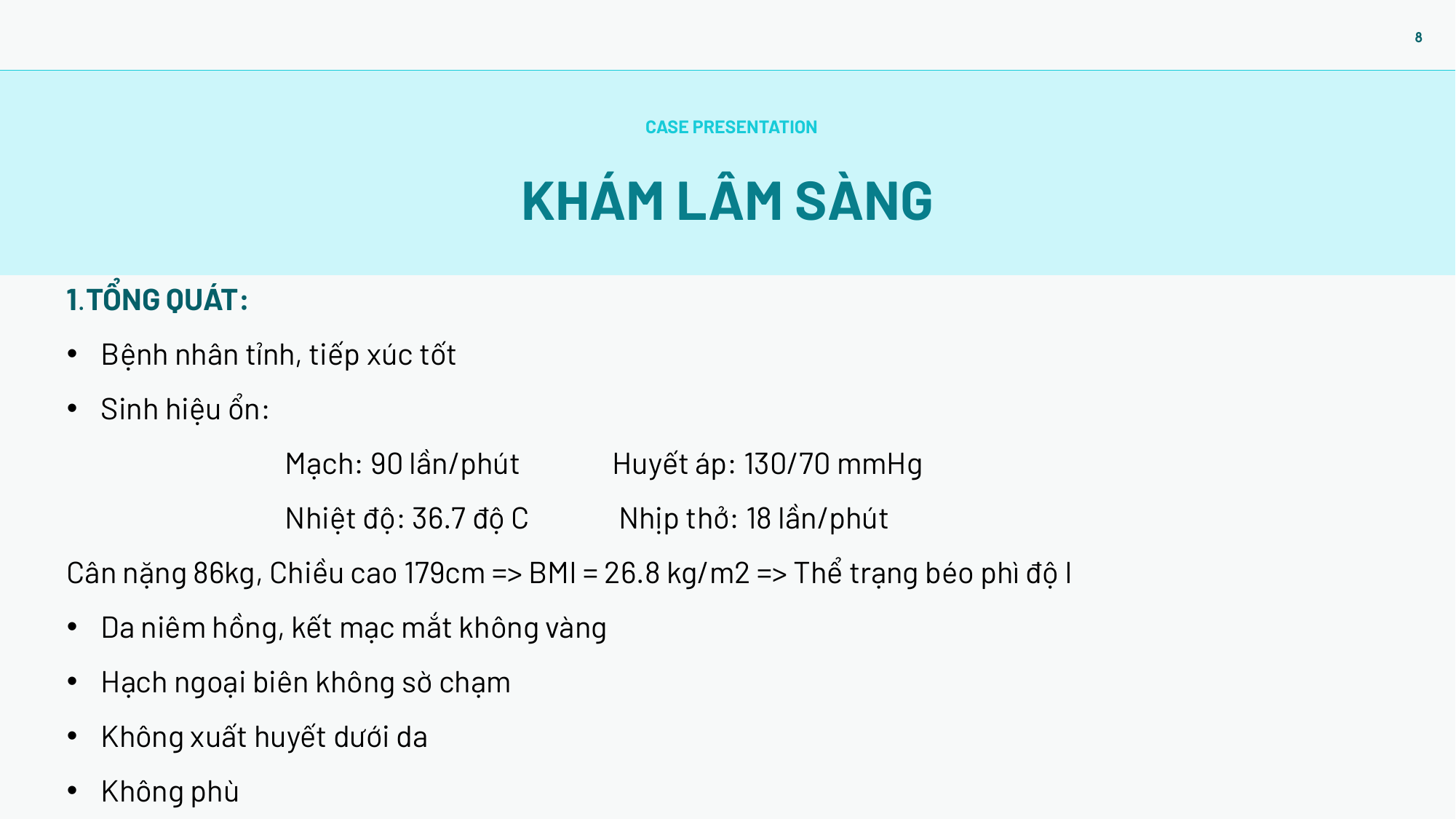

CASE PRESENTATION
KHÁM LÂM SÀNG
1.TỔNG QUÁT:
Bệnh nhân tỉnh, tiếp xúc tốt
Sinh hiệu ổn:
		Mạch: 90 lần/phút      	Huyết áp: 130/70 mmHg
		Nhiệt độ: 36.7 độ C      	 Nhịp thở: 18 lần/phút
Cân nặng 86kg, Chiều cao 179cm => BMI = 26.8 kg/m2 => Thể trạng béo phì độ I
Da niêm hồng, kết mạc mắt không vàng
Hạch ngoại biên không sờ chạm
Không xuất huyết dưới da
Không phù